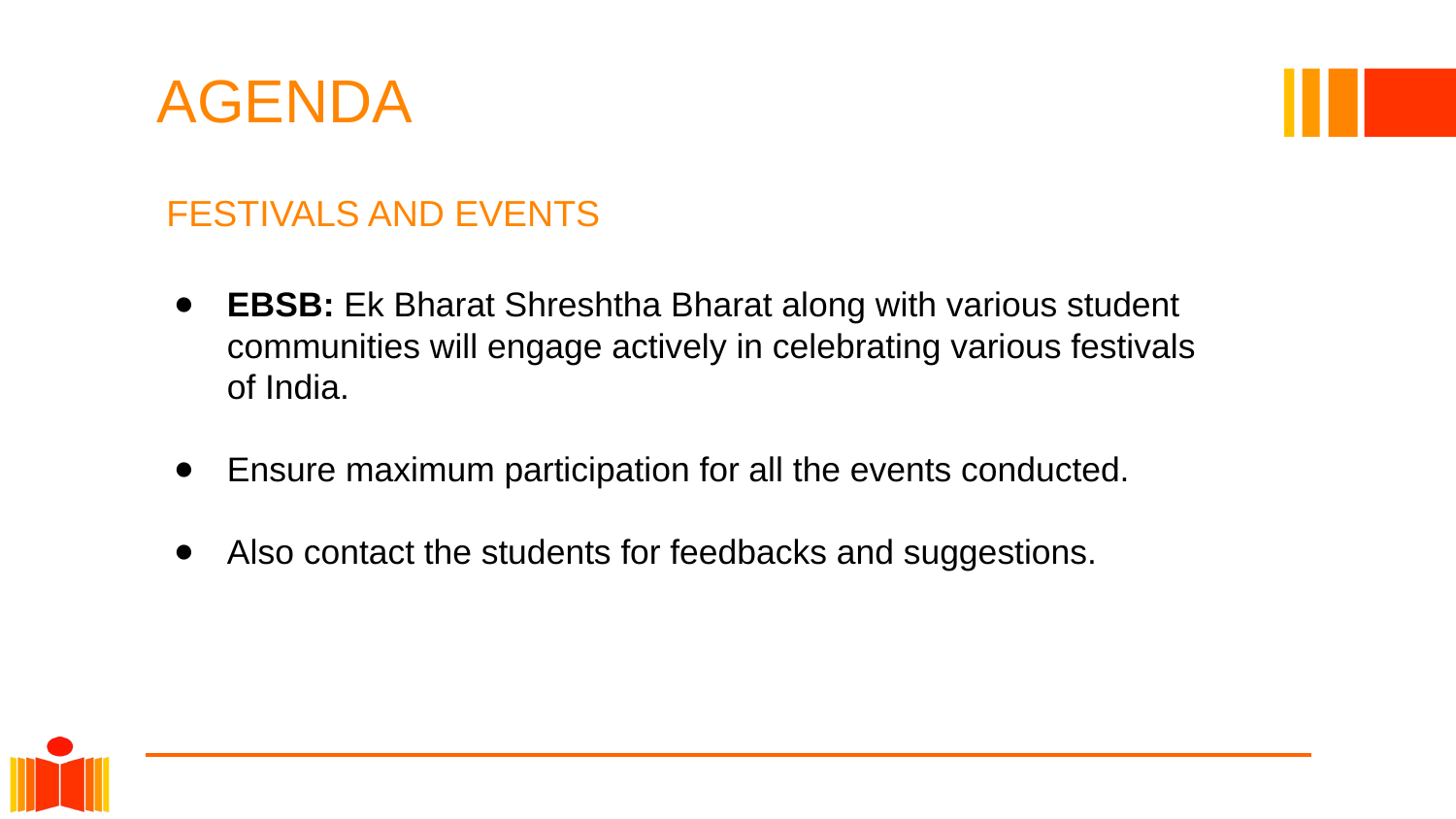

# AGENDA
 FESTIVALS AND EVENTS

EBSB: Ek Bharat Shreshtha Bharat along with various student communities will engage actively in celebrating various festivals of India.
Ensure maximum participation for all the events conducted.
Also contact the students for feedbacks and suggestions.